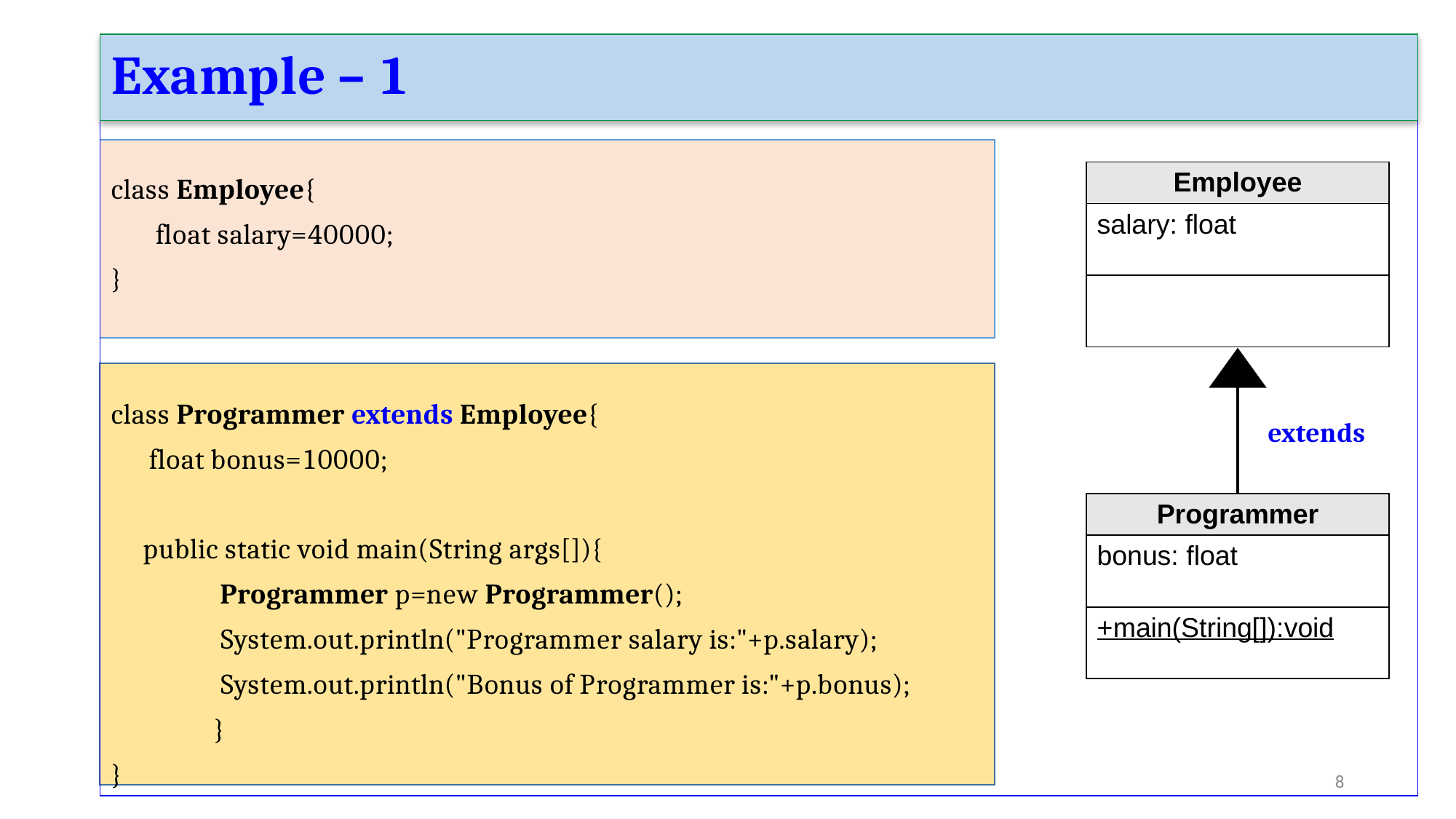

Example – 1

class Employee{
       float salary=40000;
}

class Programmer extends Employee{
      float bonus=10000;

     public static void main(String args[]){
   	 Programmer p=new Programmer();
   	 System.out.println("Programmer salary is:"+p.salary);
   	 System.out.println("Bonus of Programmer is:"+p.bonus);
 	}
}

| Employee |
| --- |
| salary: float |
|  |

extends
| Programmer |
| --- |
| bonus: float |
| +main(String[]):void |
8